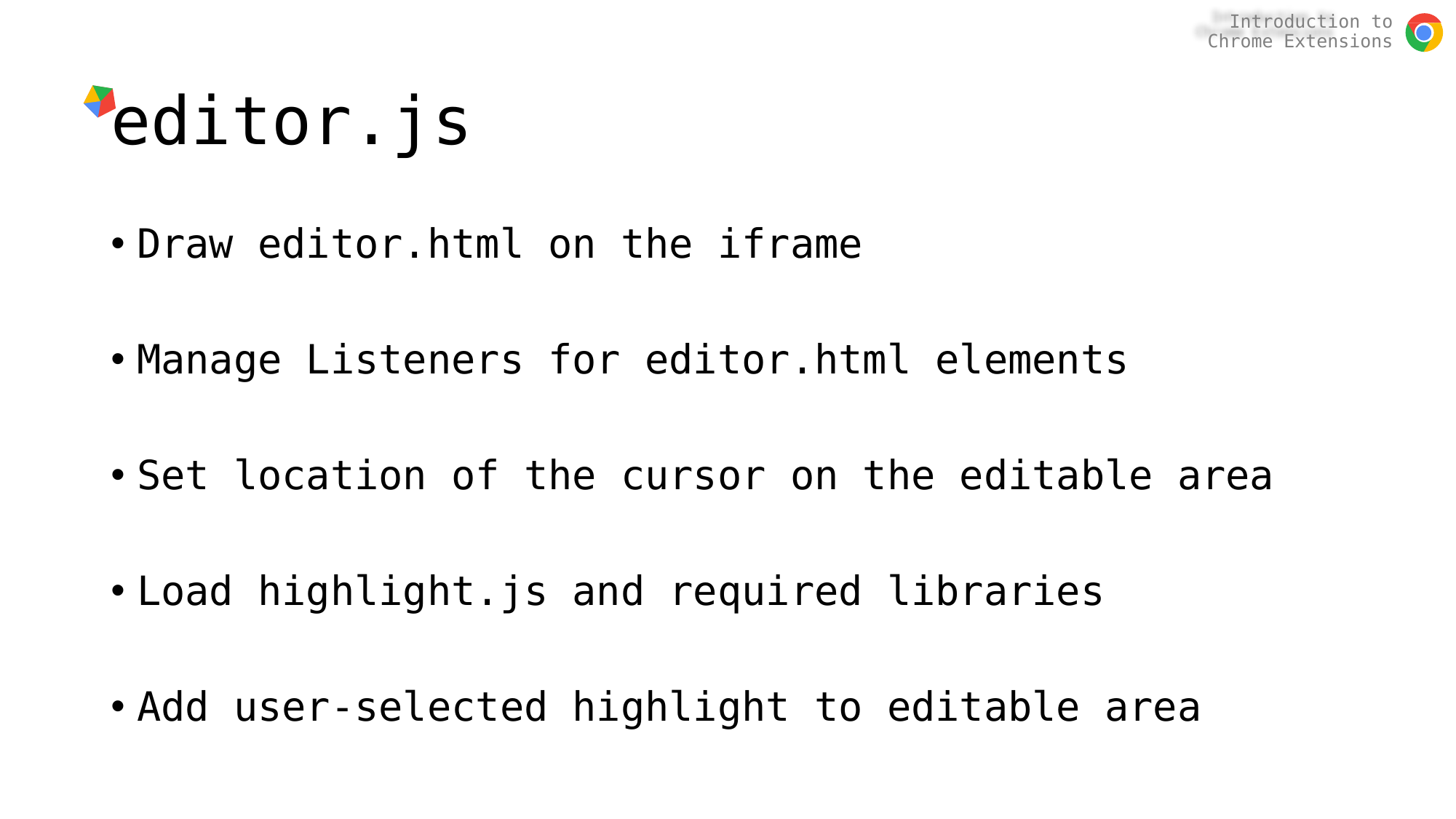

# editor.js
Draw editor.html on the iframe

Manage Listeners for editor.html elements

Set location of the cursor on the editable area

Load highlight.js and required libraries

Add user-selected highlight to editable area